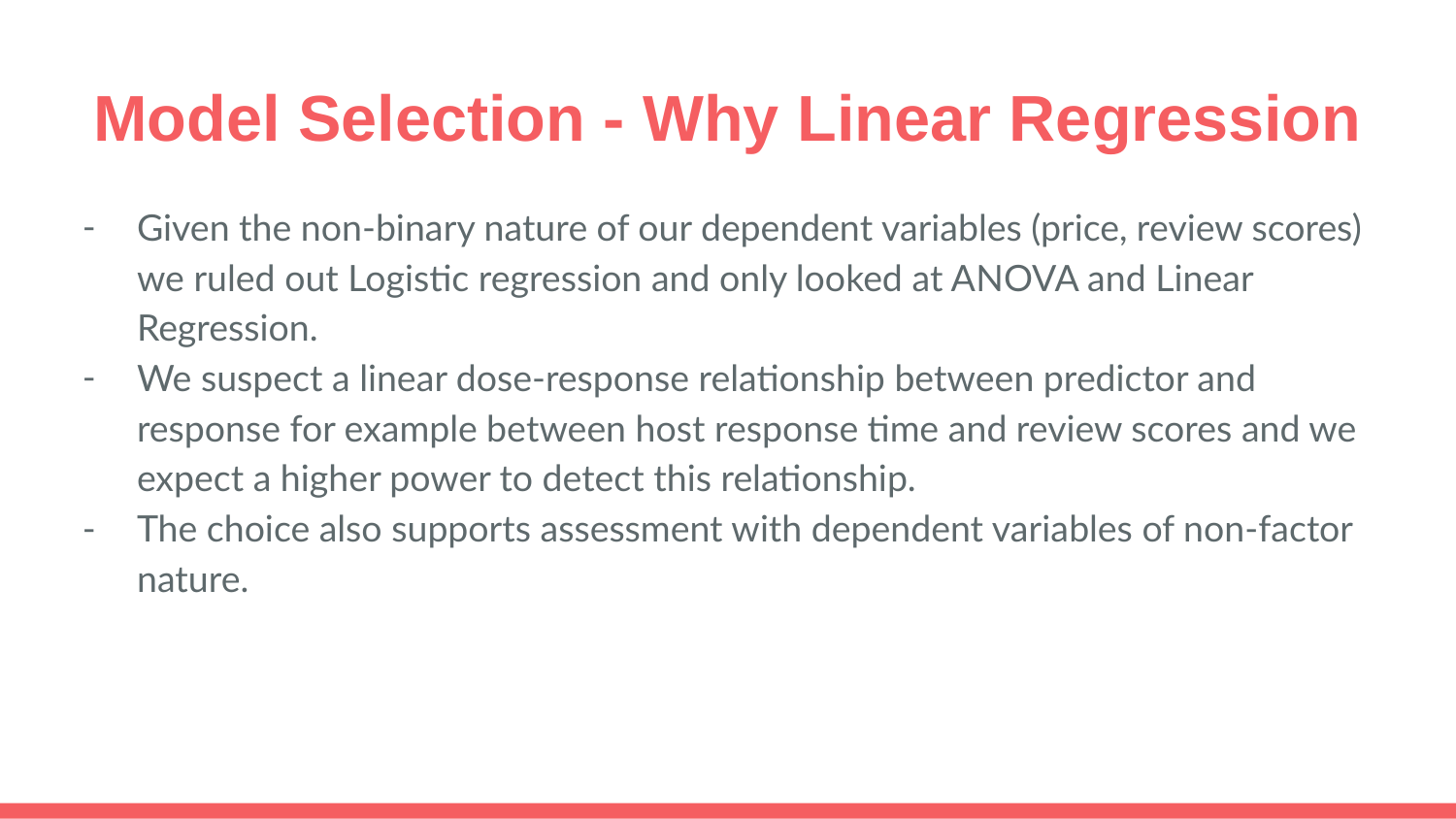

# Model Selection - Why Linear Regression
Given the non-binary nature of our dependent variables (price, review scores) we ruled out Logistic regression and only looked at ANOVA and Linear Regression.
We suspect a linear dose-response relationship between predictor and response for example between host response time and review scores and we expect a higher power to detect this relationship.
The choice also supports assessment with dependent variables of non-factor nature.